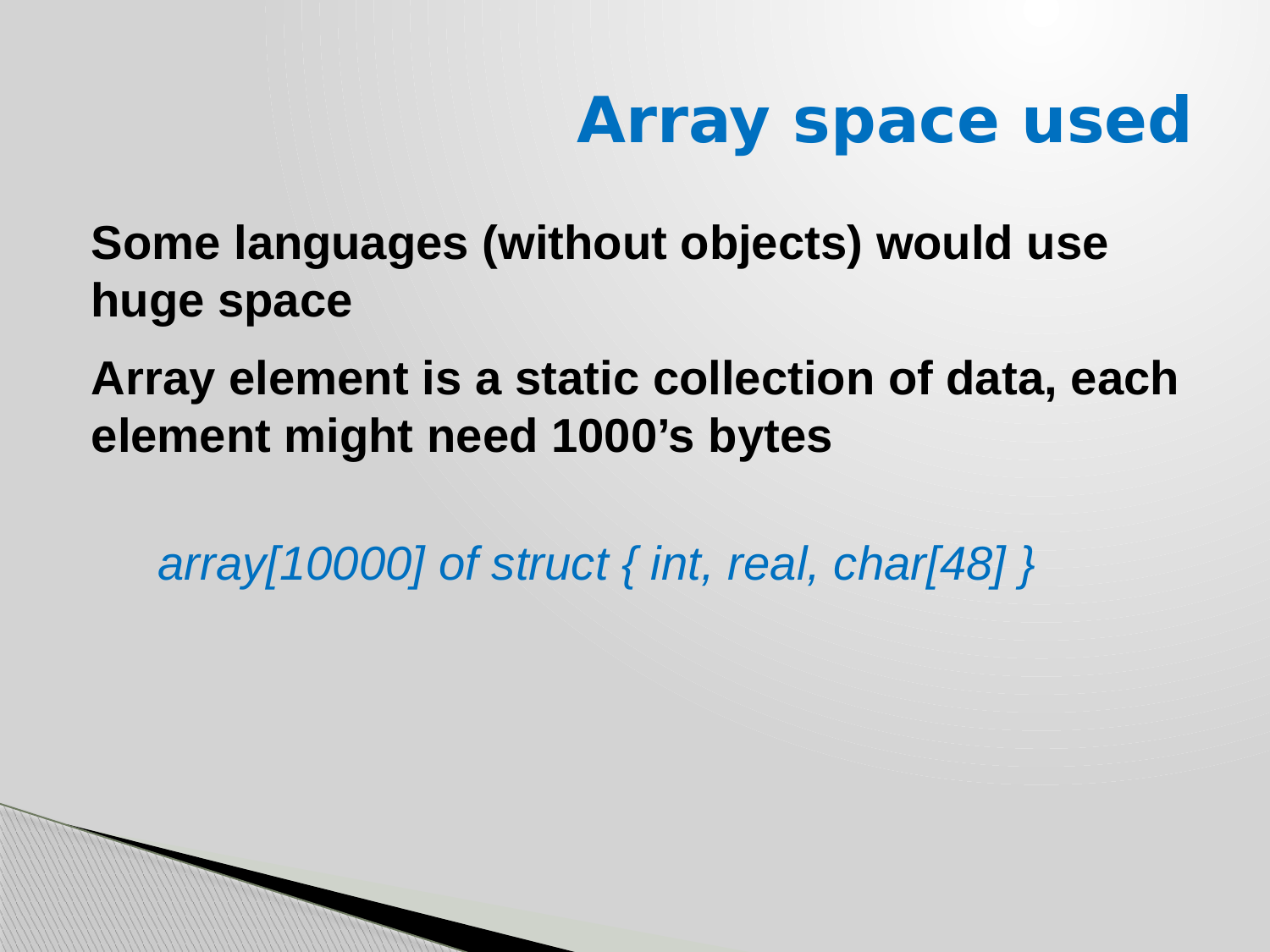

# Array space used
Some languages (without objects) would use huge space
Array element is a static collection of data, each element might need 1000’s bytes

     array[10000] of struct { int, real, char[48] }